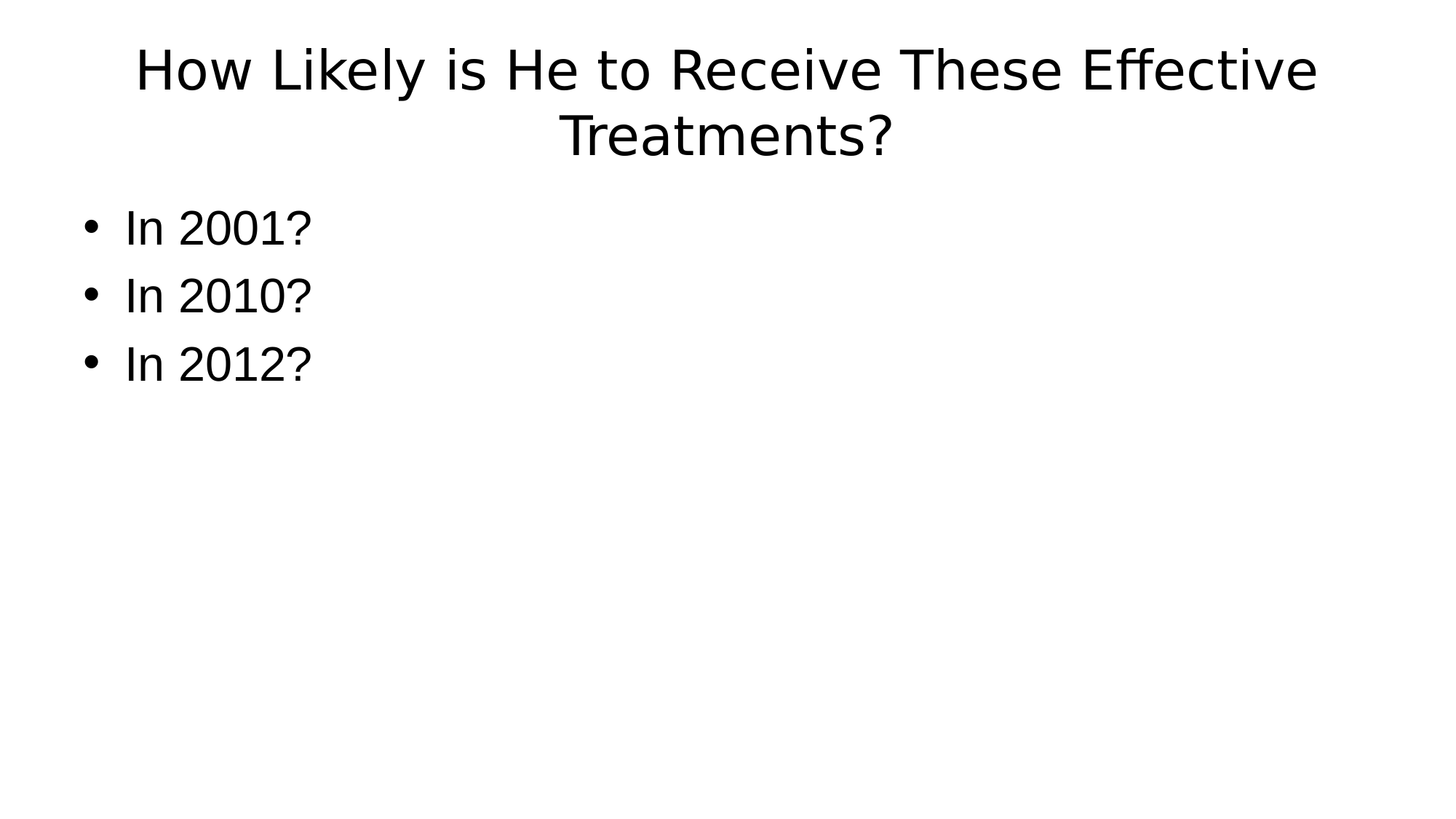

# How Likely is He to Receive These Effective Treatments?
In 2001?
In 2010?
In 2012?